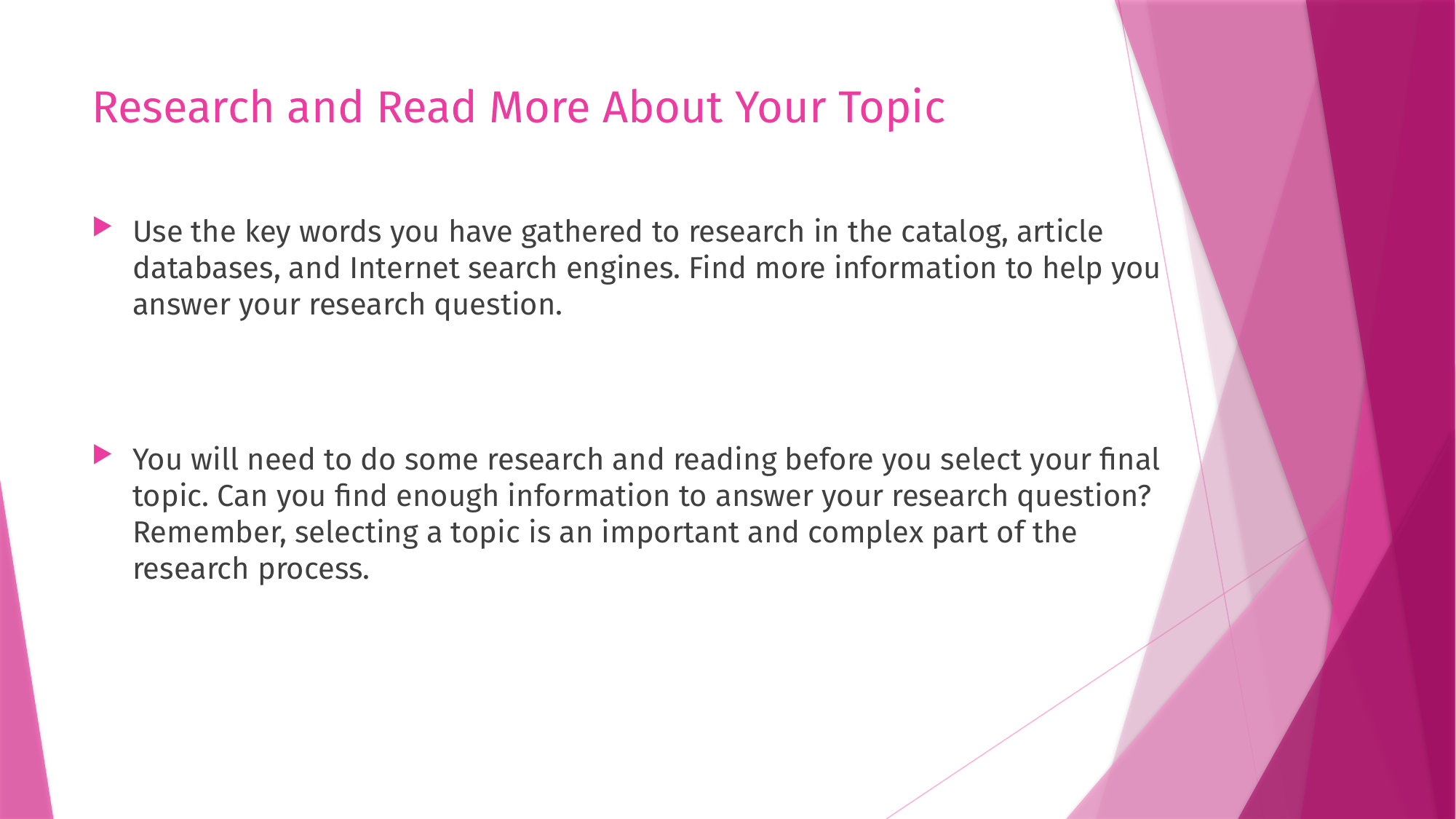

# Research and Read More About Your Topic
Use the key words you have gathered to research in the catalog, article databases, and Internet search engines. Find more information to help you answer your research question.

You will need to do some research and reading before you select your final topic. Can you find enough information to answer your research question? Remember, selecting a topic is an important and complex part of the research process.